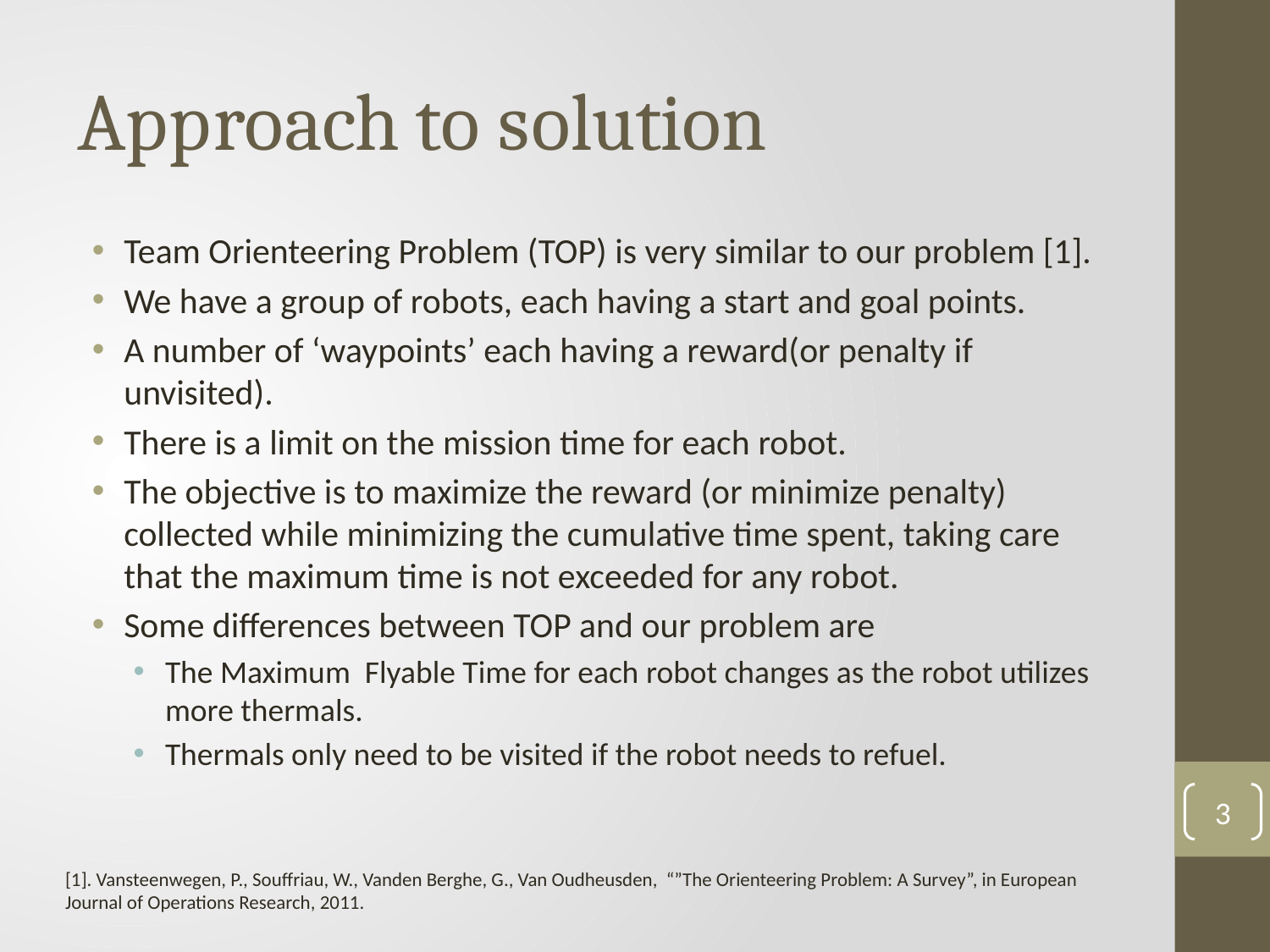

# Approach to solution
Team Orienteering Problem (TOP) is very similar to our problem [1].
We have a group of robots, each having a start and goal points.
A number of ‘waypoints’ each having a reward(or penalty if unvisited).
There is a limit on the mission time for each robot.
The objective is to maximize the reward (or minimize penalty) collected while minimizing the cumulative time spent, taking care that the maximum time is not exceeded for any robot.
Some differences between TOP and our problem are
The Maximum  Flyable Time for each robot changes as the robot utilizes more thermals.
Thermals only need to be visited if the robot needs to refuel.

3
[1]. Vansteenwegen, P., Souffriau, W., Vanden Berghe, G., Van Oudheusden,  “”The Orienteering Problem: A Survey”, in European Journal of Operations Research, 2011.